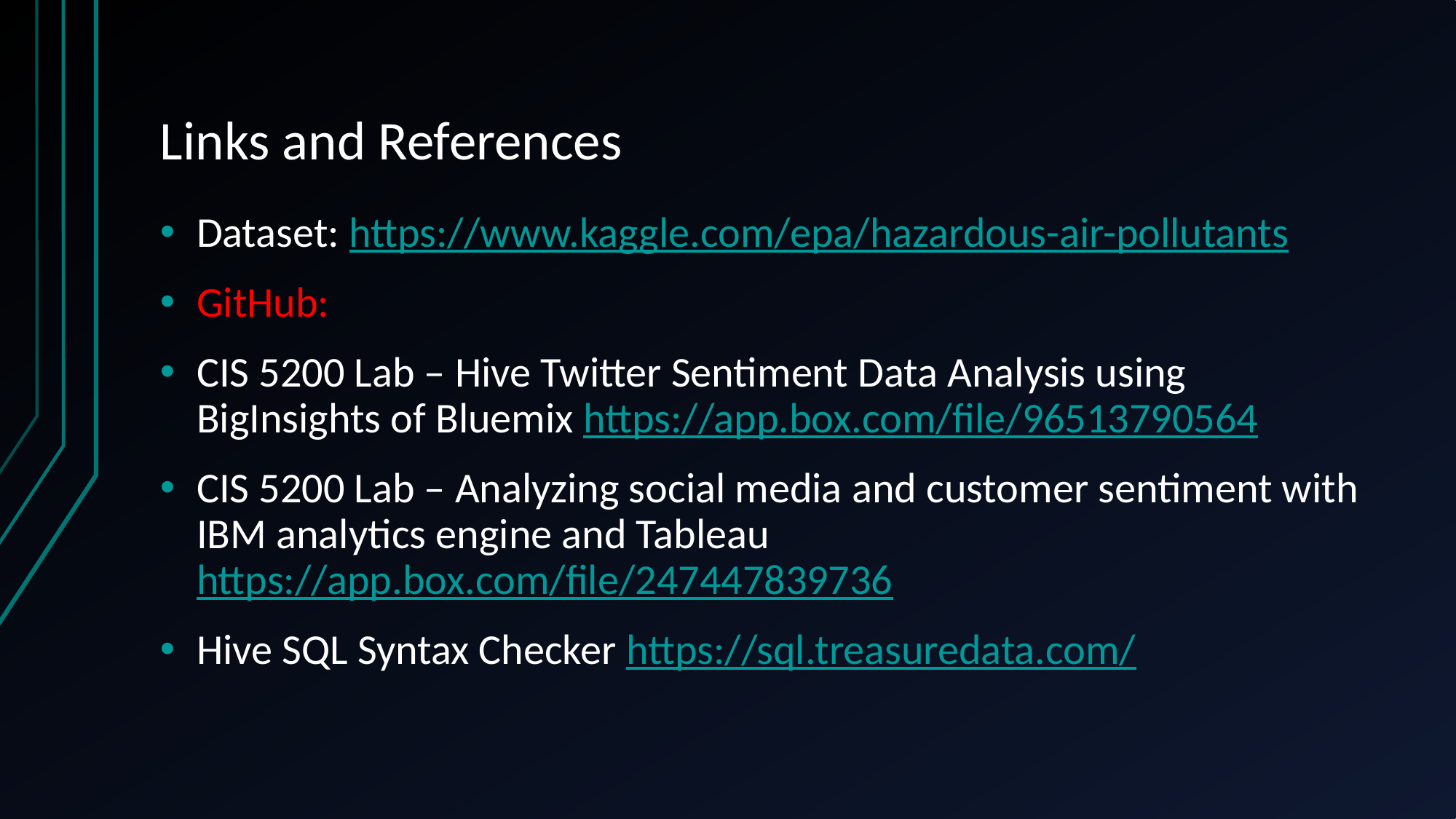

# Links and References
Dataset: https://www.kaggle.com/epa/hazardous-air-pollutants
GitHub:
CIS 5200 Lab – Hive Twitter Sentiment Data Analysis using BigInsights of Bluemix https://app.box.com/file/96513790564
CIS 5200 Lab – Analyzing social media and customer sentiment with IBM analytics engine and Tableau https://app.box.com/file/247447839736
Hive SQL Syntax Checker https://sql.treasuredata.com/